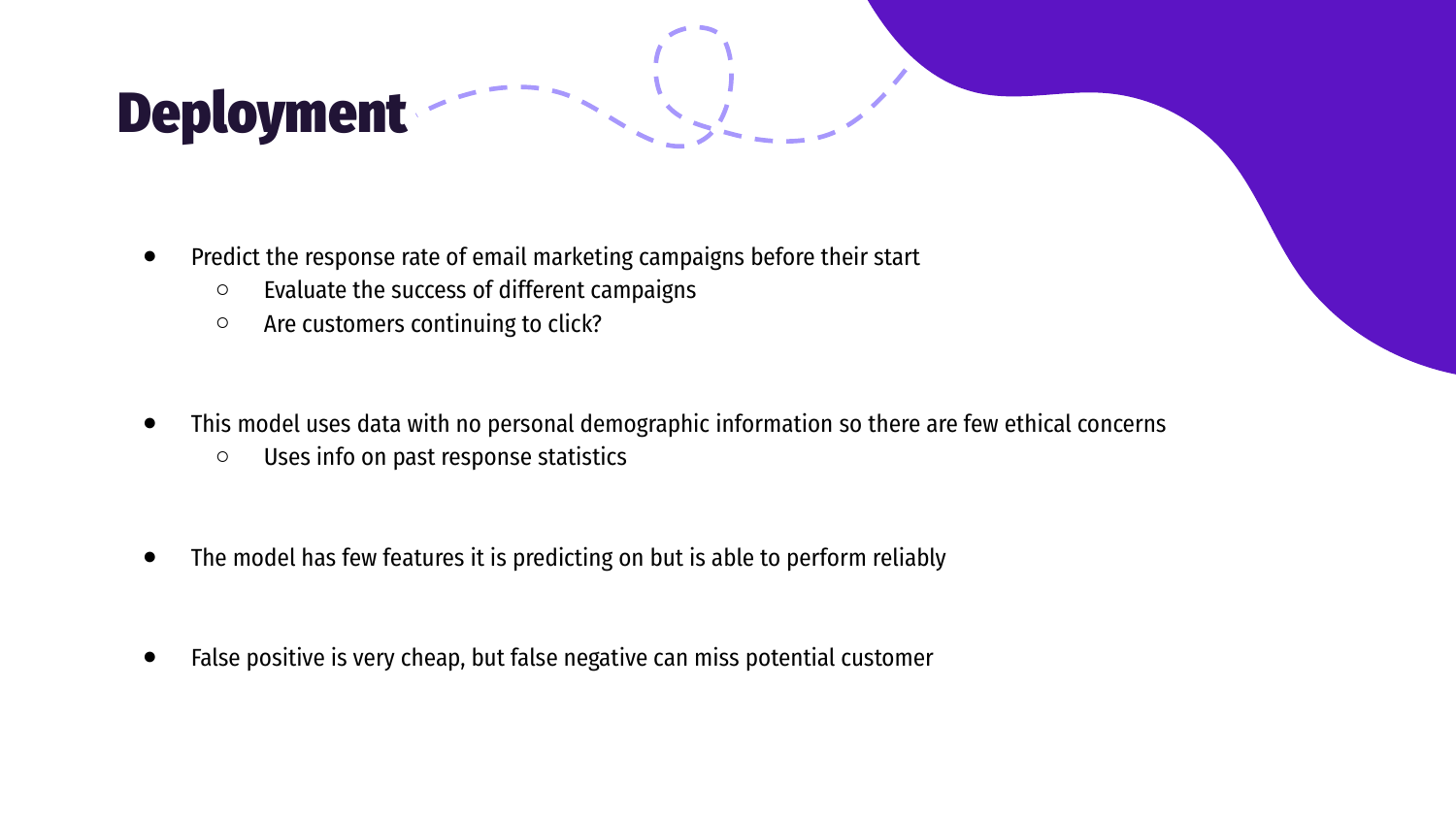

# Deployment
Predict the response rate of email marketing campaigns before their start
Evaluate the success of different campaigns
Are customers continuing to click?

This model uses data with no personal demographic information so there are few ethical concerns
Uses info on past response statistics

The model has few features it is predicting on but is able to perform reliably

False positive is very cheap, but false negative can miss potential customer